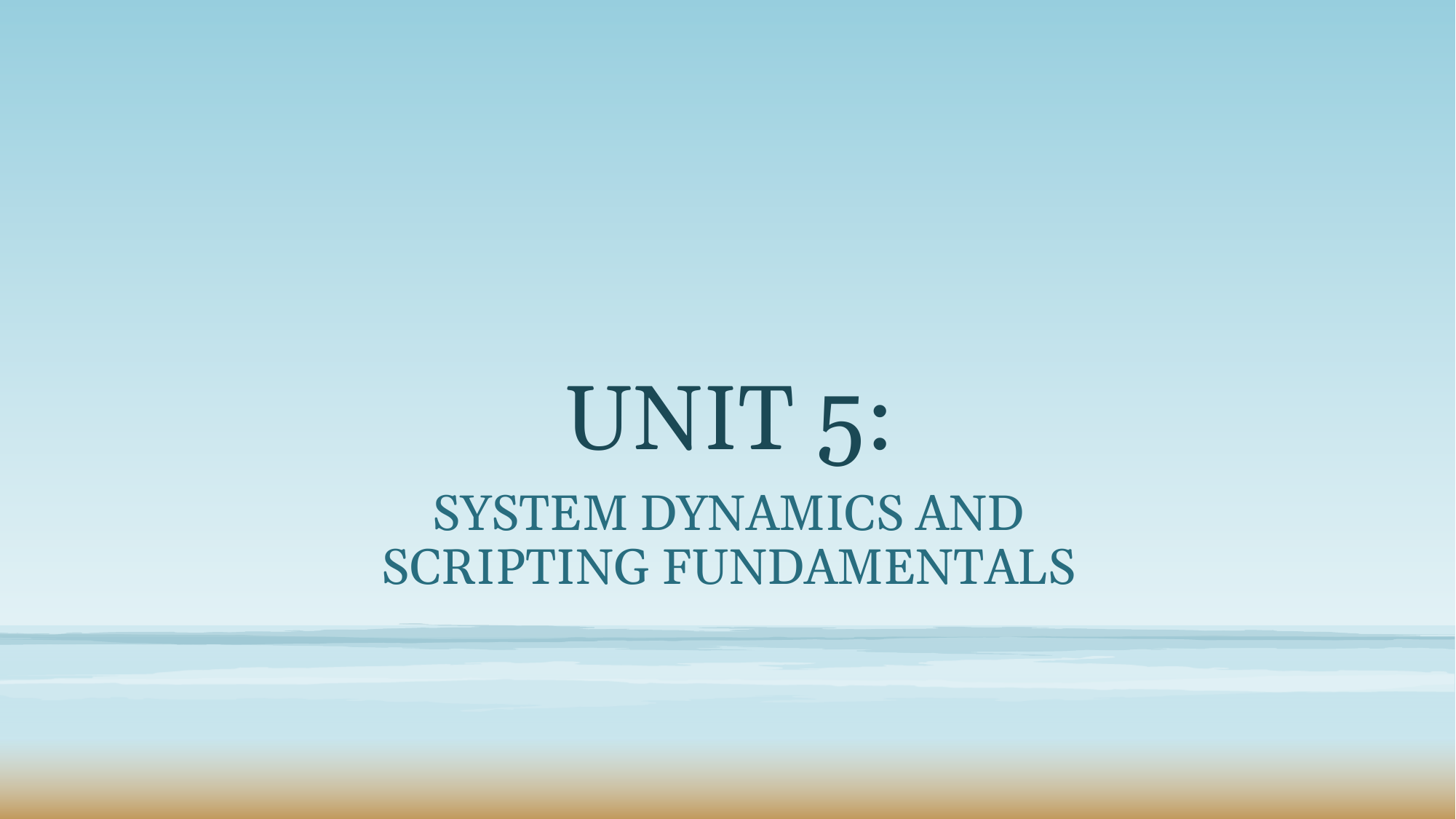

# UNIT 5:
SYSTEM DYNAMICS AND
SCRIPTING FUNDAMENTALS